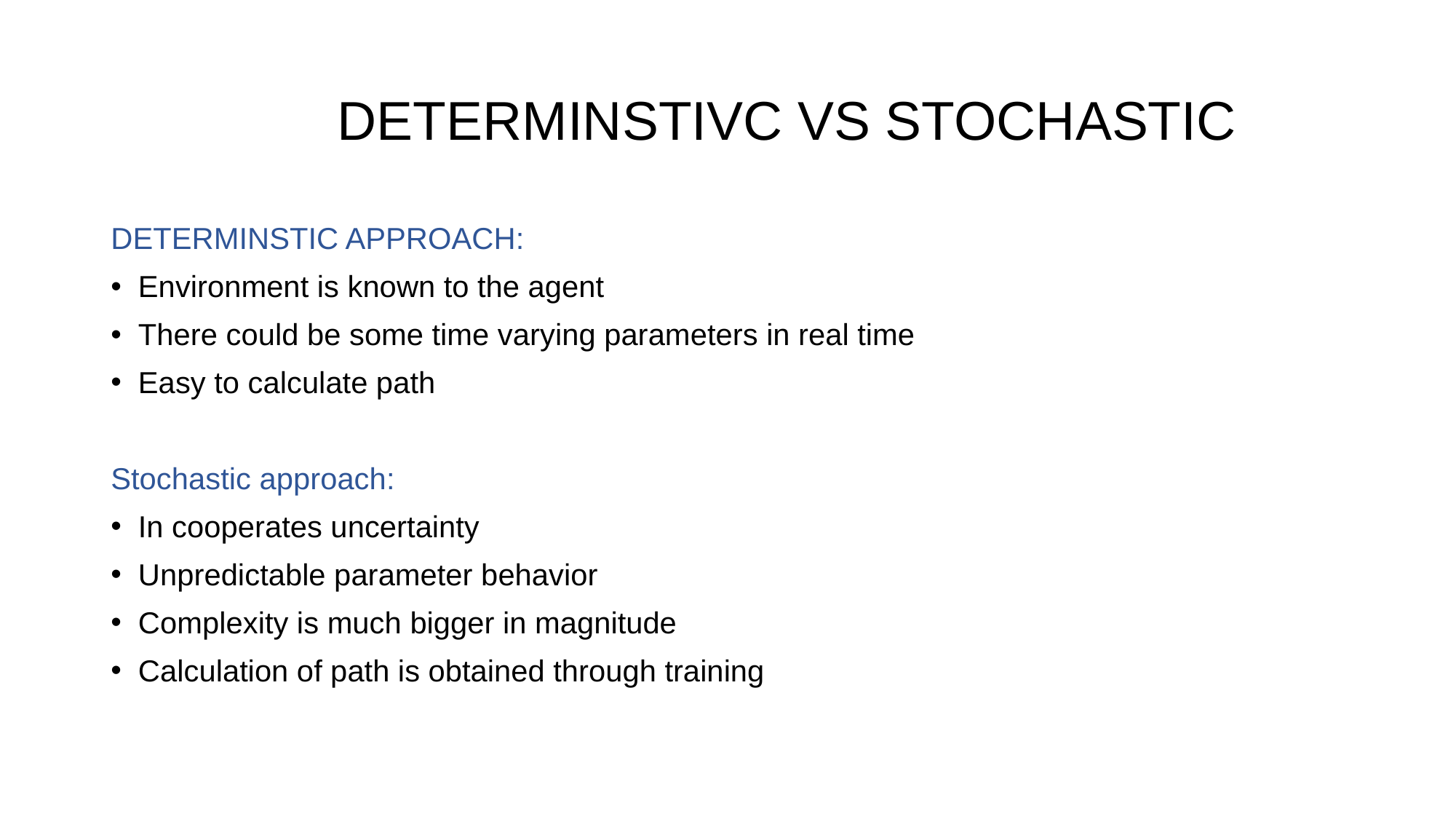

# DETERMINSTIVC VS STOCHASTIC
DETERMINSTIC APPROACH:
Environment is known to the agent
There could be some time varying parameters in real time
Easy to calculate path

Stochastic approach:
In cooperates uncertainty
Unpredictable parameter behavior
Complexity is much bigger in magnitude
Calculation of path is obtained through training